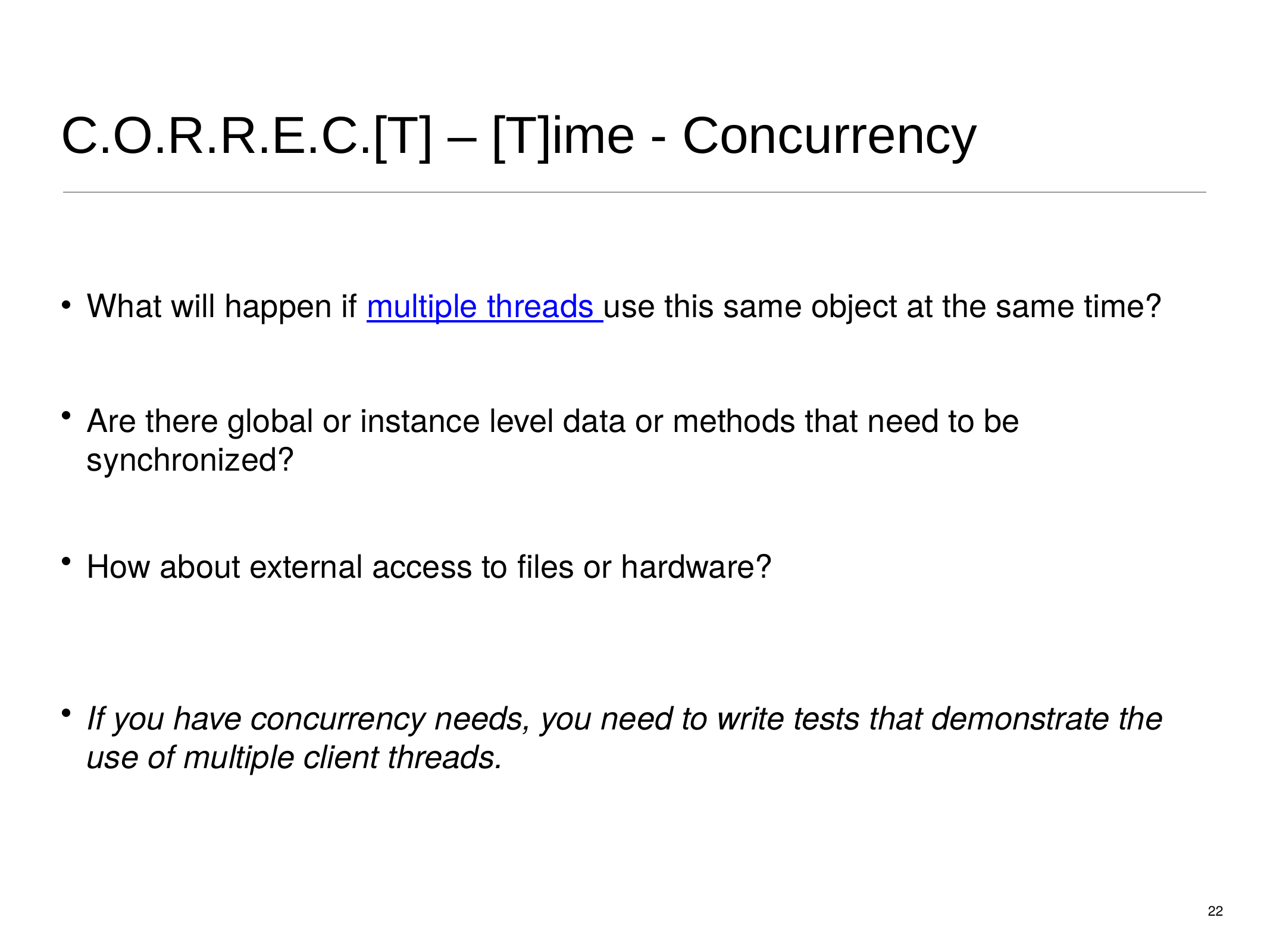

# C.O.R.R.E.C.[T] – [T]ime - Concurrency

What will happen if multiple threads use this same object at the same time?

Are there global or instance level data or methods that need to be synchronized?

How about external access to files or hardware?

If you have concurrency needs, you need to write tests that demonstrate the use of multiple client threads.
22